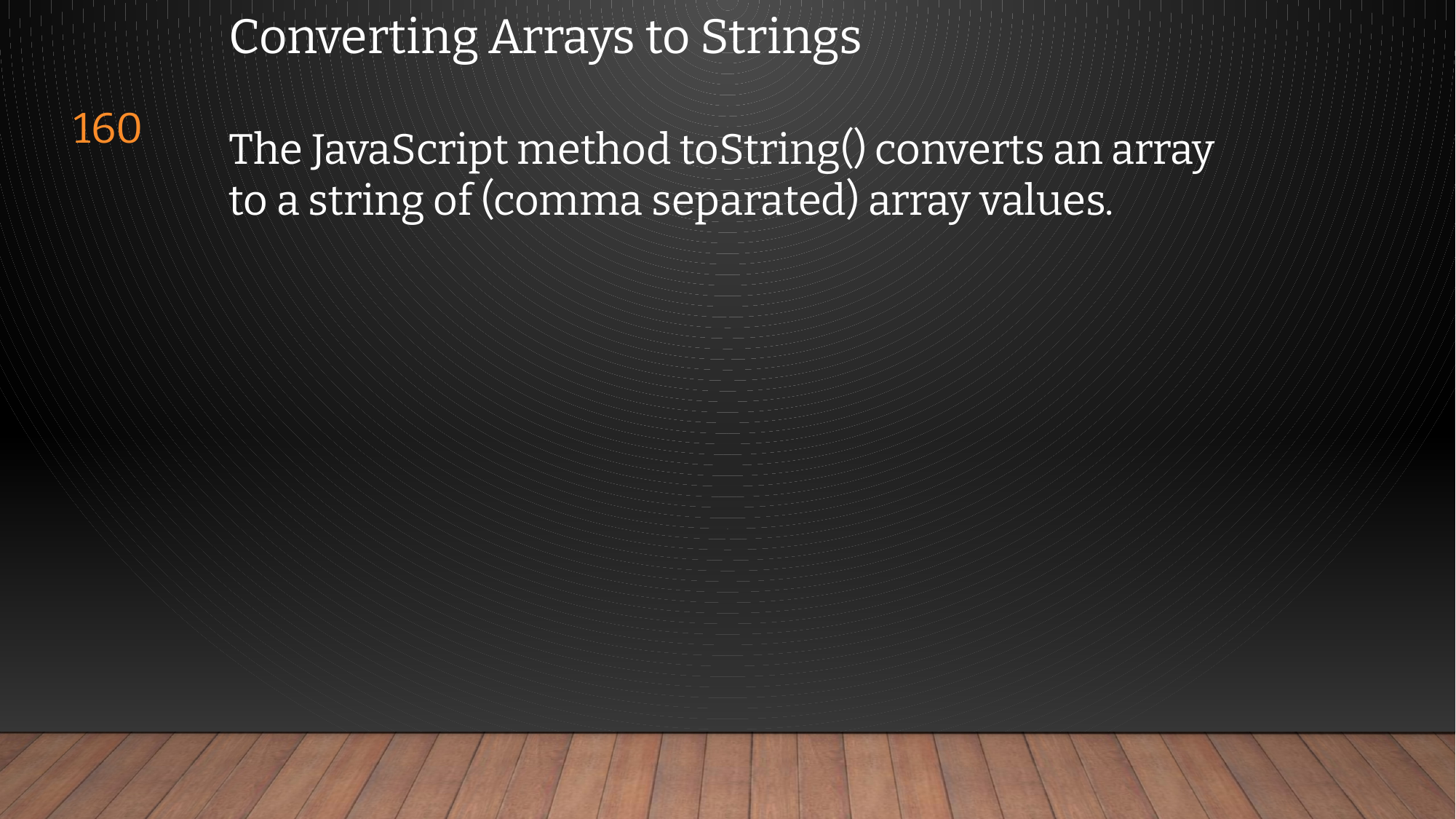

Converting Arrays to Strings

The JavaScript method toString() converts an array to a string of (comma separated) array values.
160